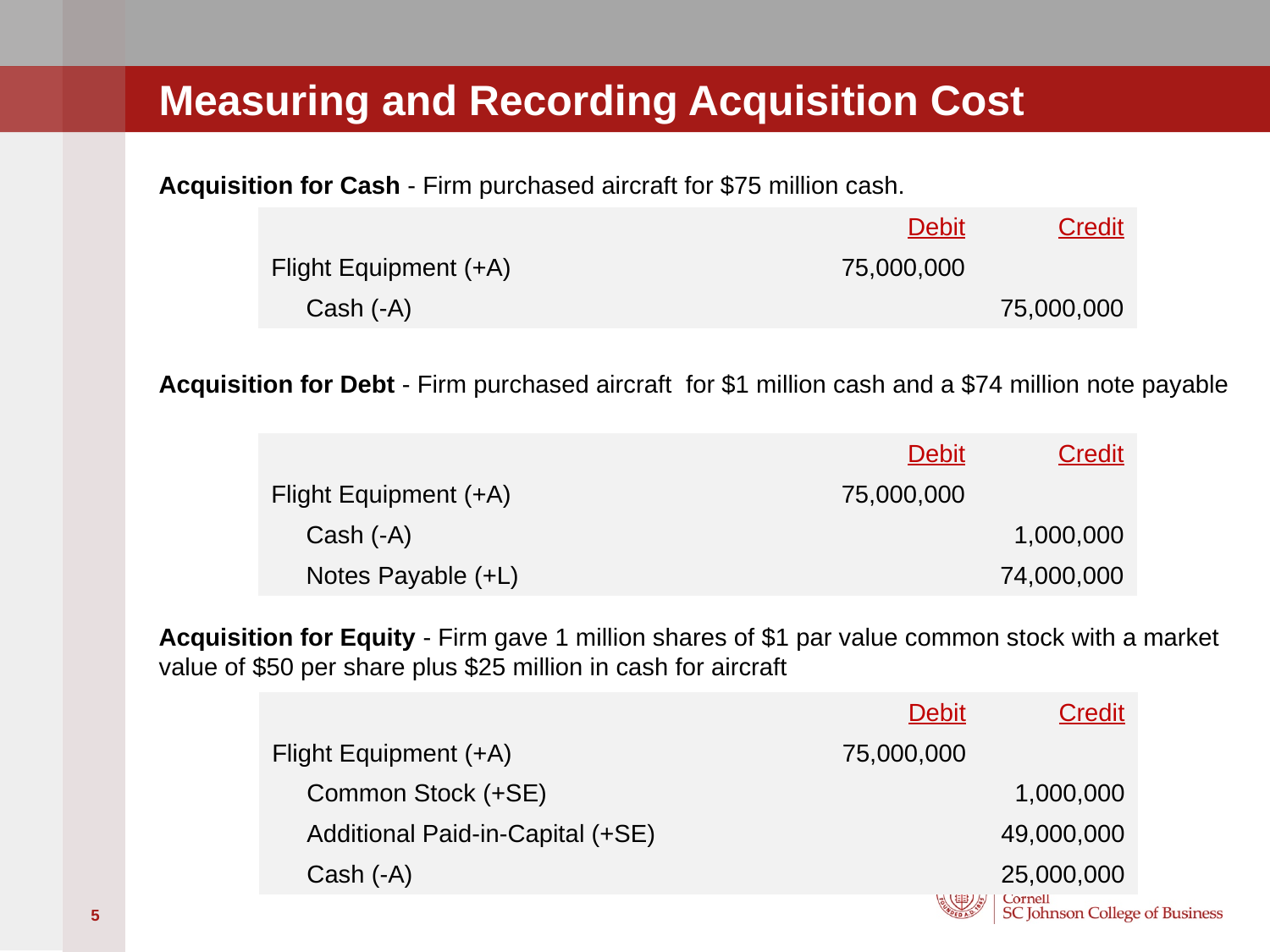

# Measuring and Recording Acquisition Cost
Acquisition for Cash - Firm purchased aircraft for $75 million cash.

Acquisition for Debt - Firm purchased aircraft  for $1 million cash and a $74 million note payable

Acquisition for Equity - Firm gave 1 million shares of $1 par value common stock with a market value of $50 per share plus $25 million in cash for aircraft

|  | Debit | Credit |
| --- | --- | --- |
| Flight Equipment (+A) | 75,000,000 |  |
| Cash (-A) |  | 75,000,000 |
|  | Debit | Credit |
| --- | --- | --- |
| Flight Equipment (+A) | 75,000,000 |  |
| Cash (-A) |  | 1,000,000 |
| Notes Payable (+L) |  | 74,000,000 |
|  | Debit | Credit |
| --- | --- | --- |
| Flight Equipment (+A) | 75,000,000 |  |
| Common Stock (+SE) |  | 1,000,000 |
| Additional Paid-in-Capital (+SE) |  | 49,000,000 |
| Cash (-A) |  | 25,000,000 |
5